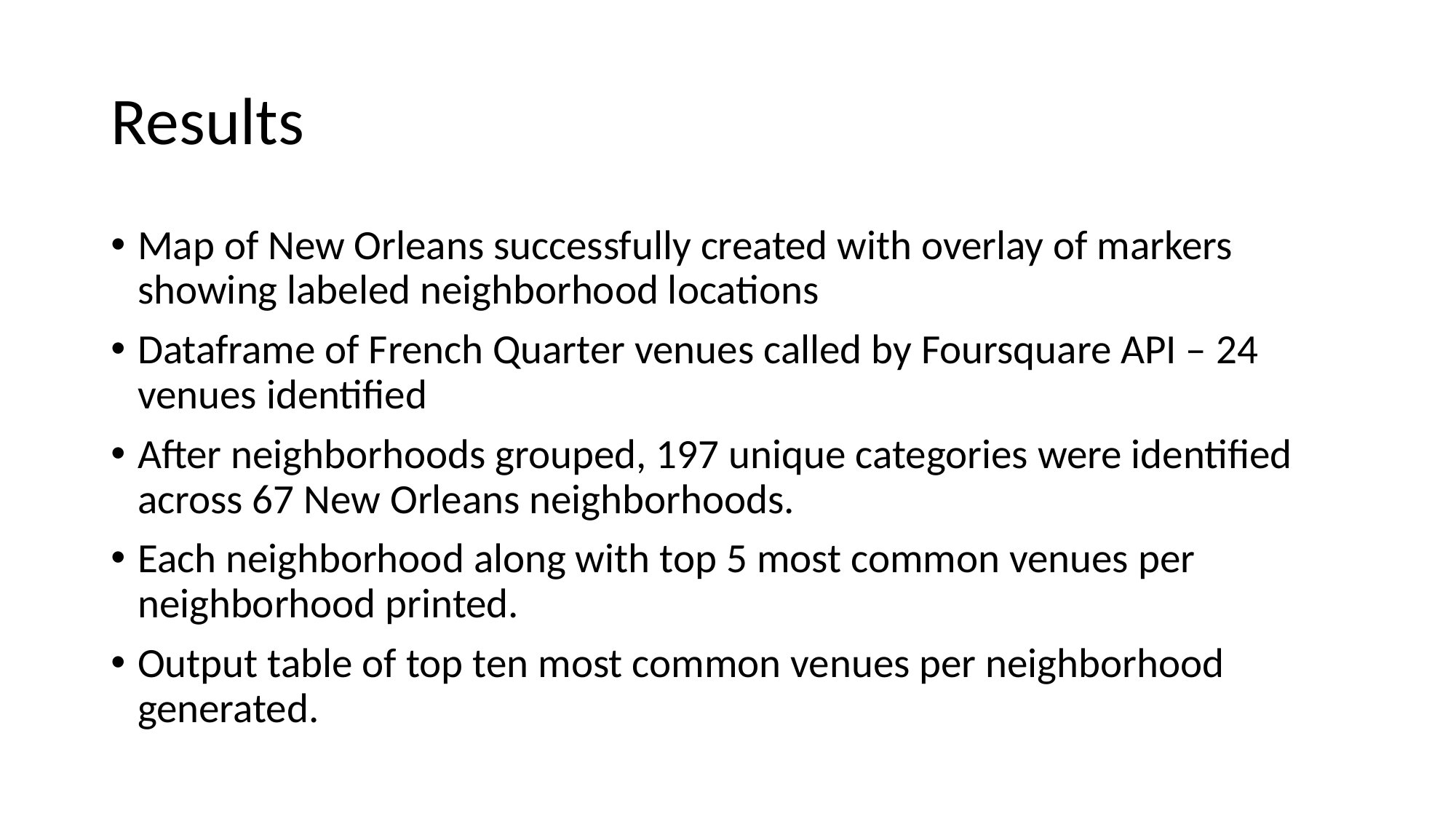

# Results
Map of New Orleans successfully created with overlay of markers showing labeled neighborhood locations
Dataframe of French Quarter venues called by Foursquare API – 24 venues identified
After neighborhoods grouped, 197 unique categories were identified across 67 New Orleans neighborhoods.
Each neighborhood along with top 5 most common venues per neighborhood printed.
Output table of top ten most common venues per neighborhood generated.